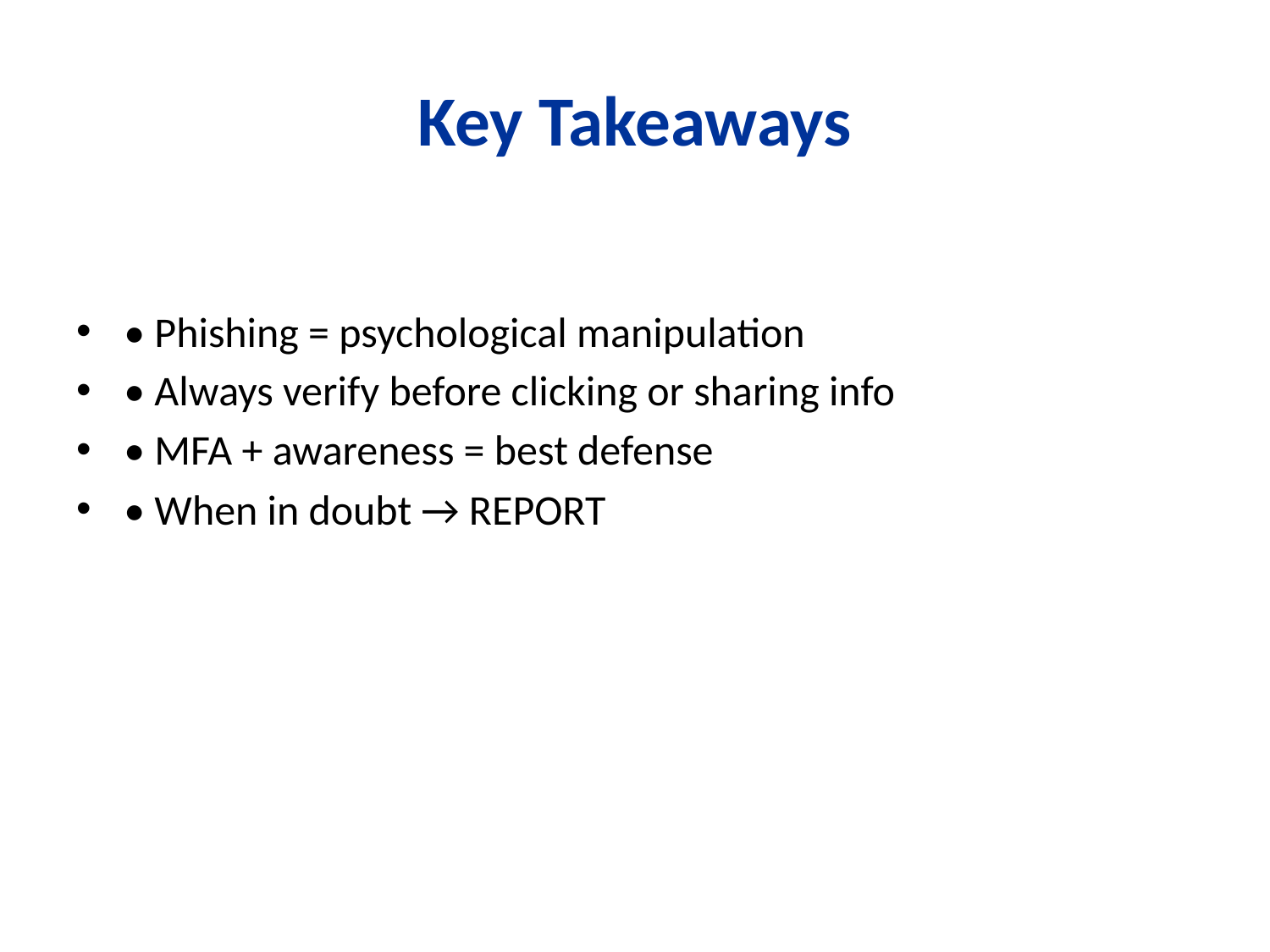

# Key Takeaways

• Phishing = psychological manipulation
• Always verify before clicking or sharing info
• MFA + awareness = best defense
• When in doubt → REPORT